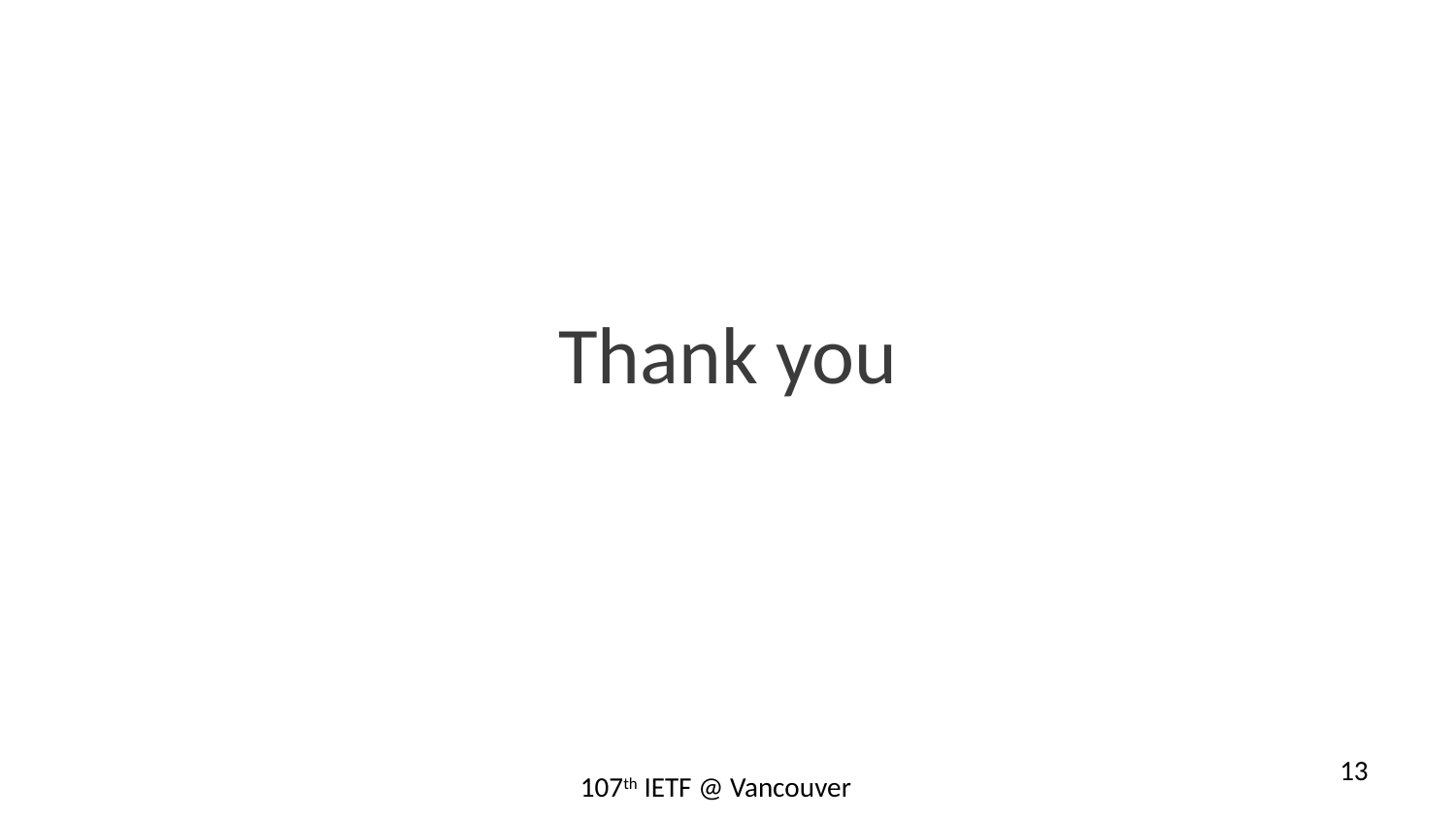

Thank you
13
107th IETF @ Vancouver